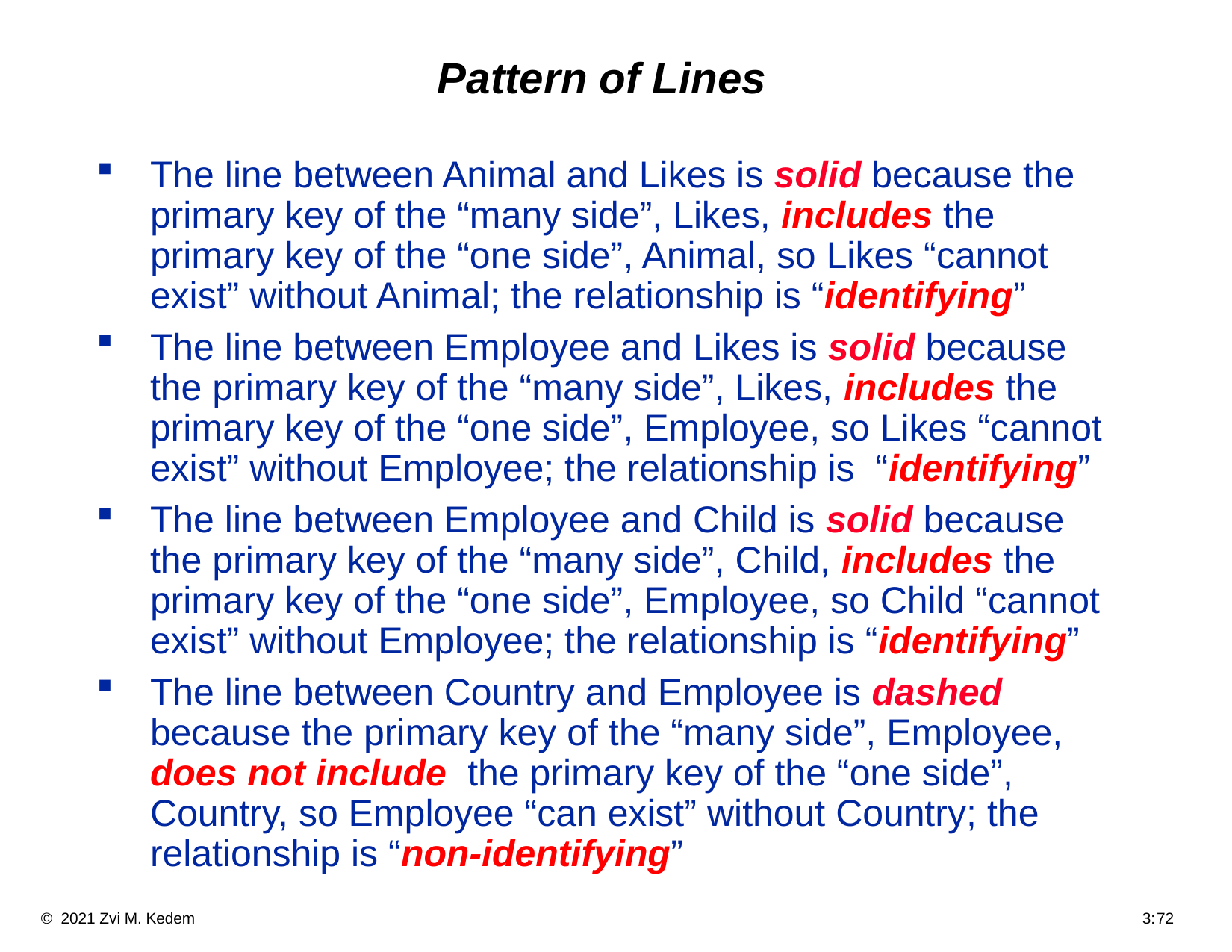

# Pattern of Lines
The line between Animal and Likes is solid because the primary key of the “many side”, Likes, includes the primary key of the “one side”, Animal, so Likes “cannot exist” without Animal; the relationship is “identifying”
The line between Employee and Likes is solid because the primary key of the “many side”, Likes, includes the primary key of the “one side”, Employee, so Likes “cannot exist” without Employee; the relationship is  “identifying”
The line between Employee and Child is solid because the primary key of the “many side”, Child, includes the primary key of the “one side”, Employee, so Child “cannot exist” without Employee; the relationship is “identifying”
The line between Country and Employee is dashed because the primary key of the “many side”, Employee, does not include  the primary key of the “one side”, Country, so Employee “can exist” without Country; the relationship is “non-identifying”